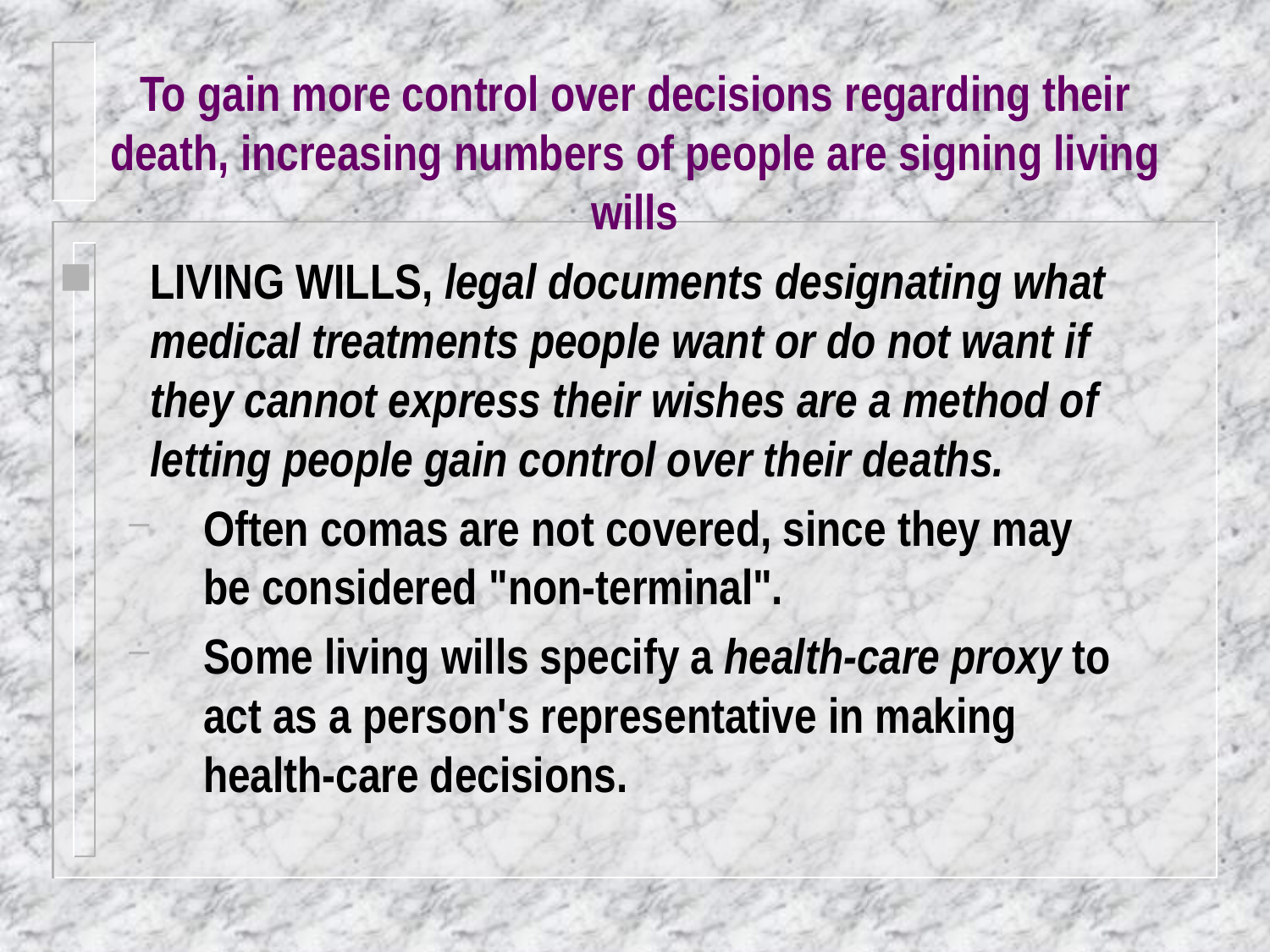

# To gain more control over decisions regarding their death, increasing numbers of people are signing living wills
LIVING WILLS, legal documents designating what medical treatments people want or do not want if they cannot express their wishes are a method of letting people gain control over their deaths.
Often comas are not covered, since they may be considered "non-terminal".
Some living wills specify a health-care proxy to act as a person's representative in making health-care decisions.